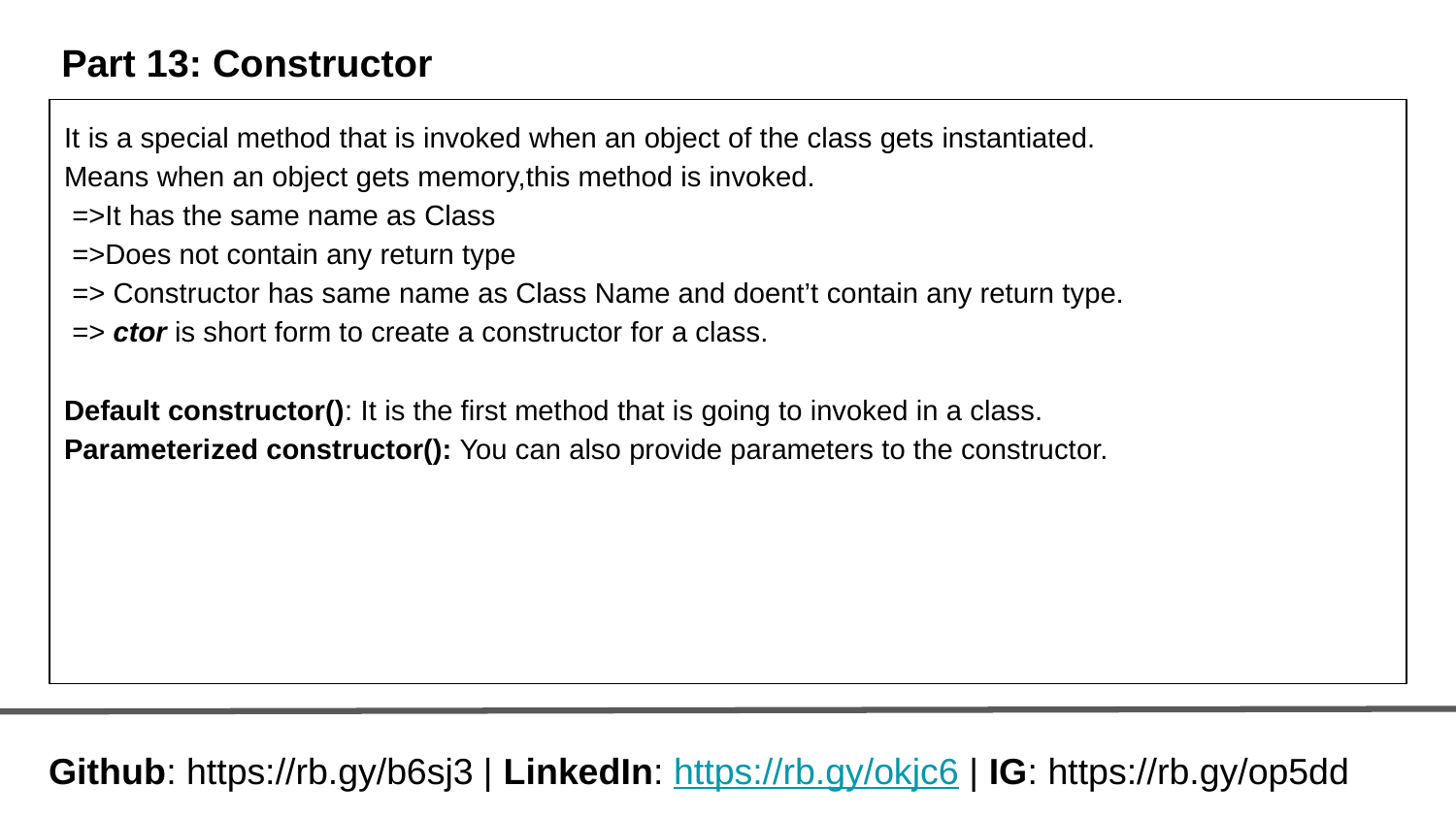

# Part 13: Constructor
It is a special method that is invoked when an object of the class gets instantiated.
Means when an object gets memory,this method is invoked.
 =>It has the same name as Class
 =>Does not contain any return type
 => Constructor has same name as Class Name and doent’t contain any return type.
 => ctor is short form to create a constructor for a class.

Default constructor(): It is the first method that is going to invoked in a class.
Parameterized constructor(): You can also provide parameters to the constructor.
Github: https://rb.gy/b6sj3 | LinkedIn: https://rb.gy/okjc6 | IG: https://rb.gy/op5dd